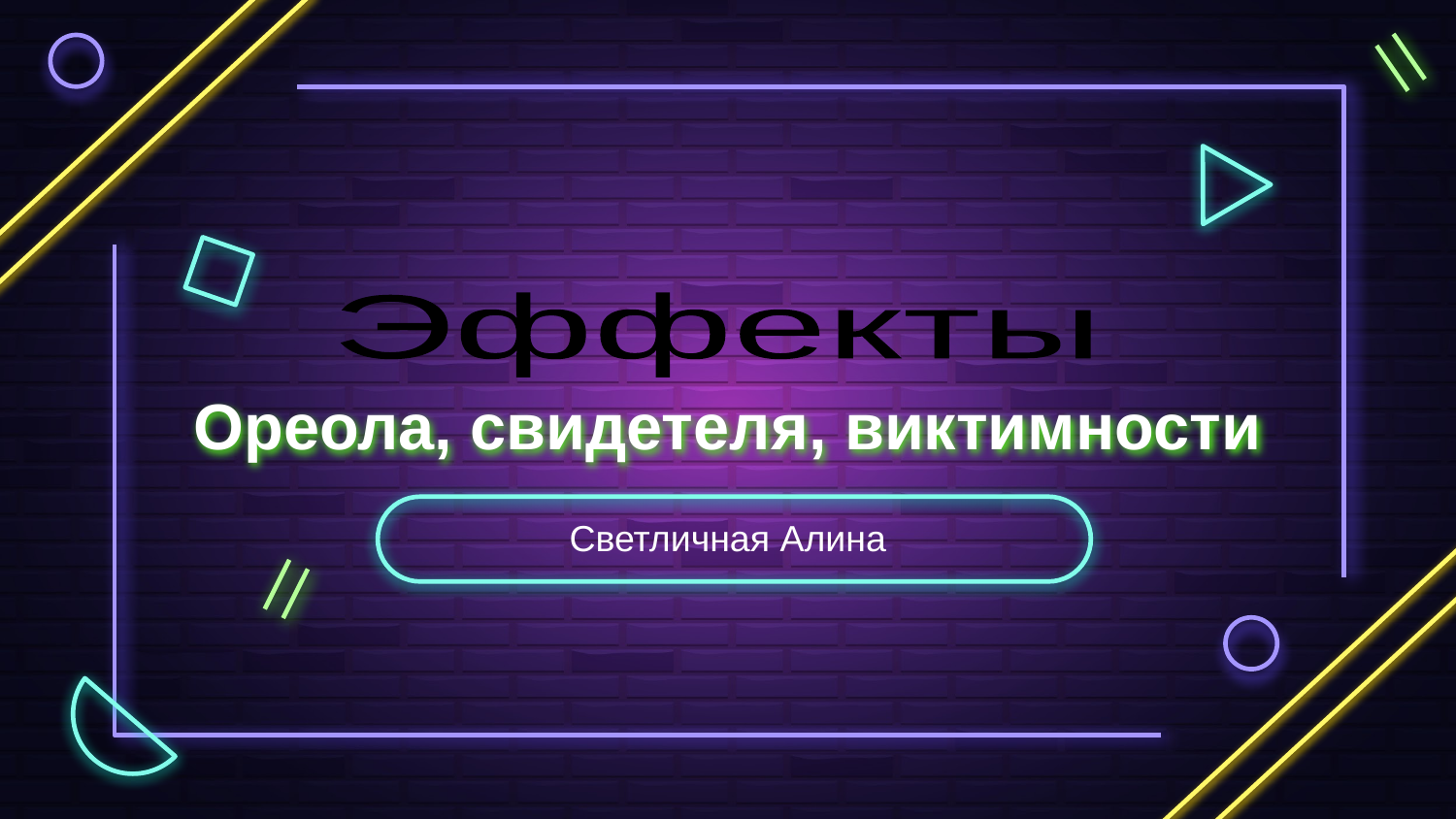

Эффекты
# Ореола, свидетеля, виктимности

Светличная Алина